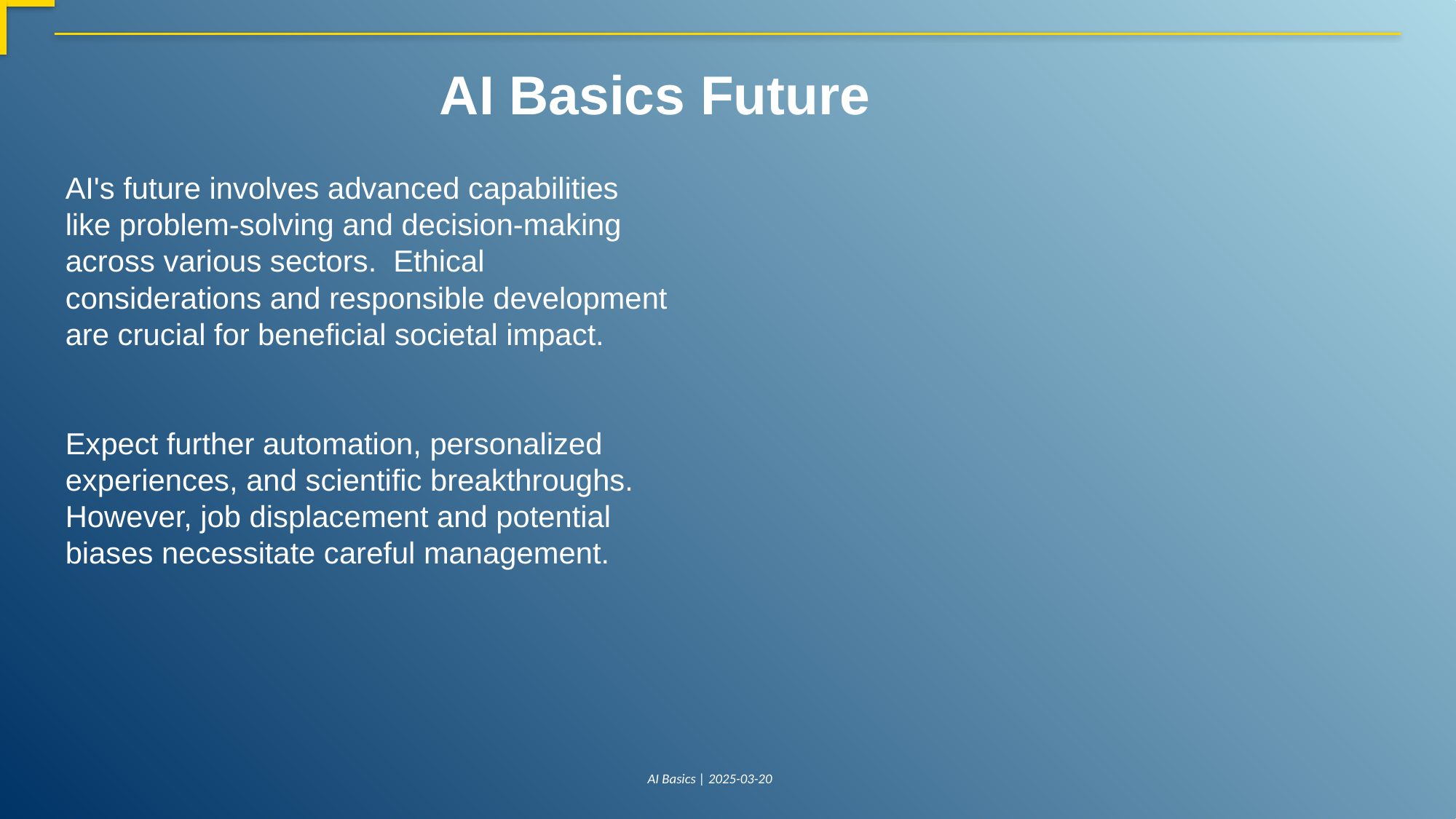

AI Basics Future
AI's future involves advanced capabilities like problem-solving and decision-making across various sectors.  Ethical considerations and responsible development are crucial for beneficial societal impact.

Expect further automation, personalized experiences, and scientific breakthroughs.  However, job displacement and potential biases necessitate careful management.
AI Basics | 2025-03-20